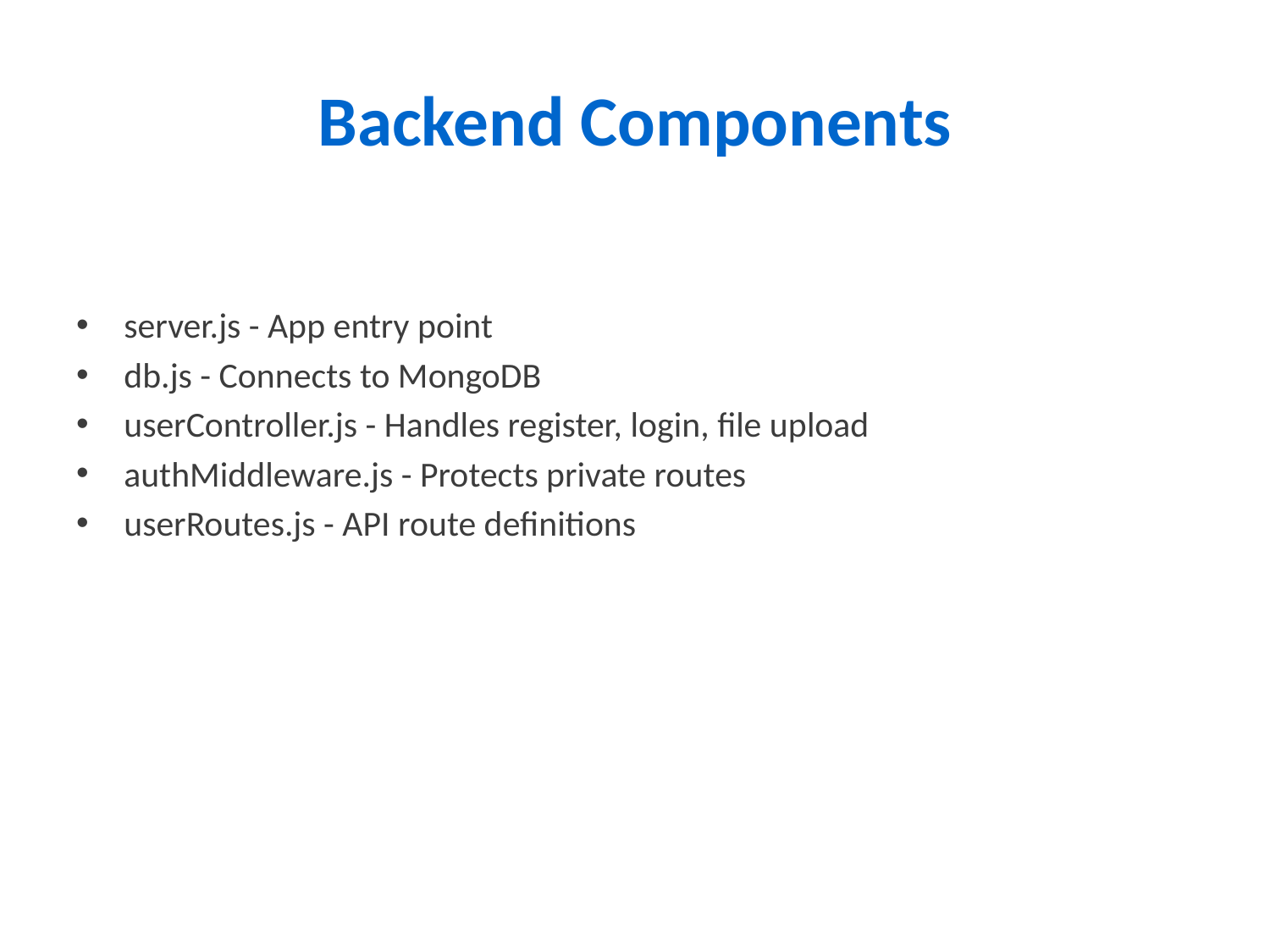

# Backend Components

server.js - App entry point
db.js - Connects to MongoDB
userController.js - Handles register, login, file upload
authMiddleware.js - Protects private routes
userRoutes.js - API route definitions